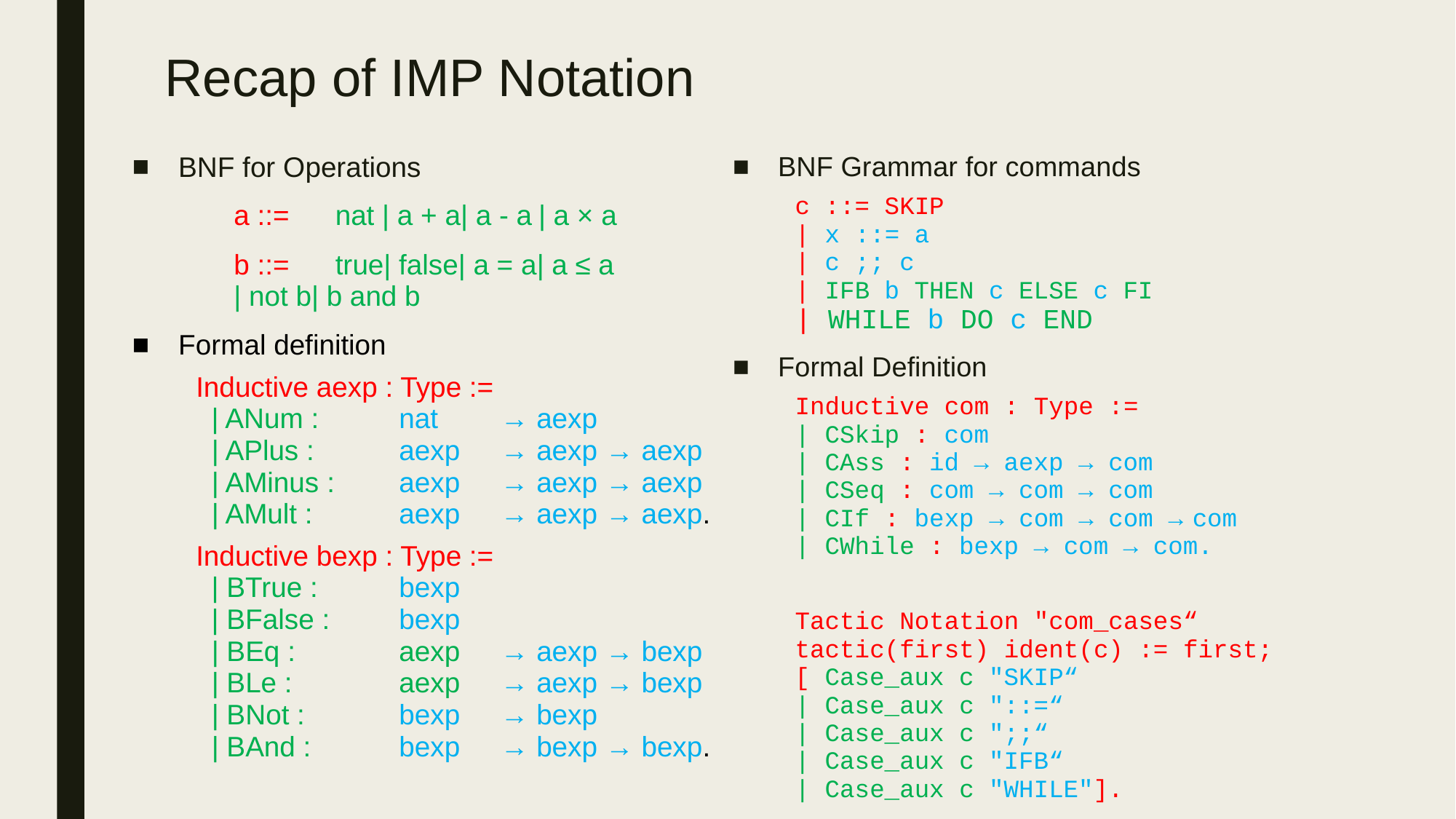

# Recap of IMP Notation
BNF for Operations
	a ::= 	nat | a + a| a - a	| a × a
	b ::= 	true| false| a = a| a ≤ a
		| not b| b and b
Formal definition
Inductive aexp : Type :=
  | ANum : 	nat 	→ aexp
  | APlus : 	aexp 	→ aexp → aexp
  | AMinus : 	aexp 	→ aexp → aexp
  | AMult : 	aexp 	→ aexp → aexp.
Inductive bexp : Type :=
  | BTrue : 	bexp
  | BFalse : 	bexp
  | BEq : 	aexp 	→ aexp → bexp
  | BLe : 	aexp 	→ aexp → bexp
  | BNot : 	bexp 	→ bexp
  | BAnd : 	bexp 	→ bexp → bexp.

BNF Grammar for commands
c ::= SKIP
| x ::= a
| c ;; c
| IFB b THEN c ELSE c FI
| WHILE b DO c END
Formal Definition
Inductive com : Type :=
	| CSkip : com
	| CAss : id → aexp → com
	| CSeq : com → com → com
	| CIf : bexp → com → com →	com
	| CWhile : bexp → com → com.

Tactic Notation "com_cases“ tactic(first) ident(c) := first;
	[ Case_aux c "SKIP“
	| Case_aux c "::=“
	| Case_aux c ";;“
	| Case_aux c "IFB“
	| Case_aux c "WHILE"].